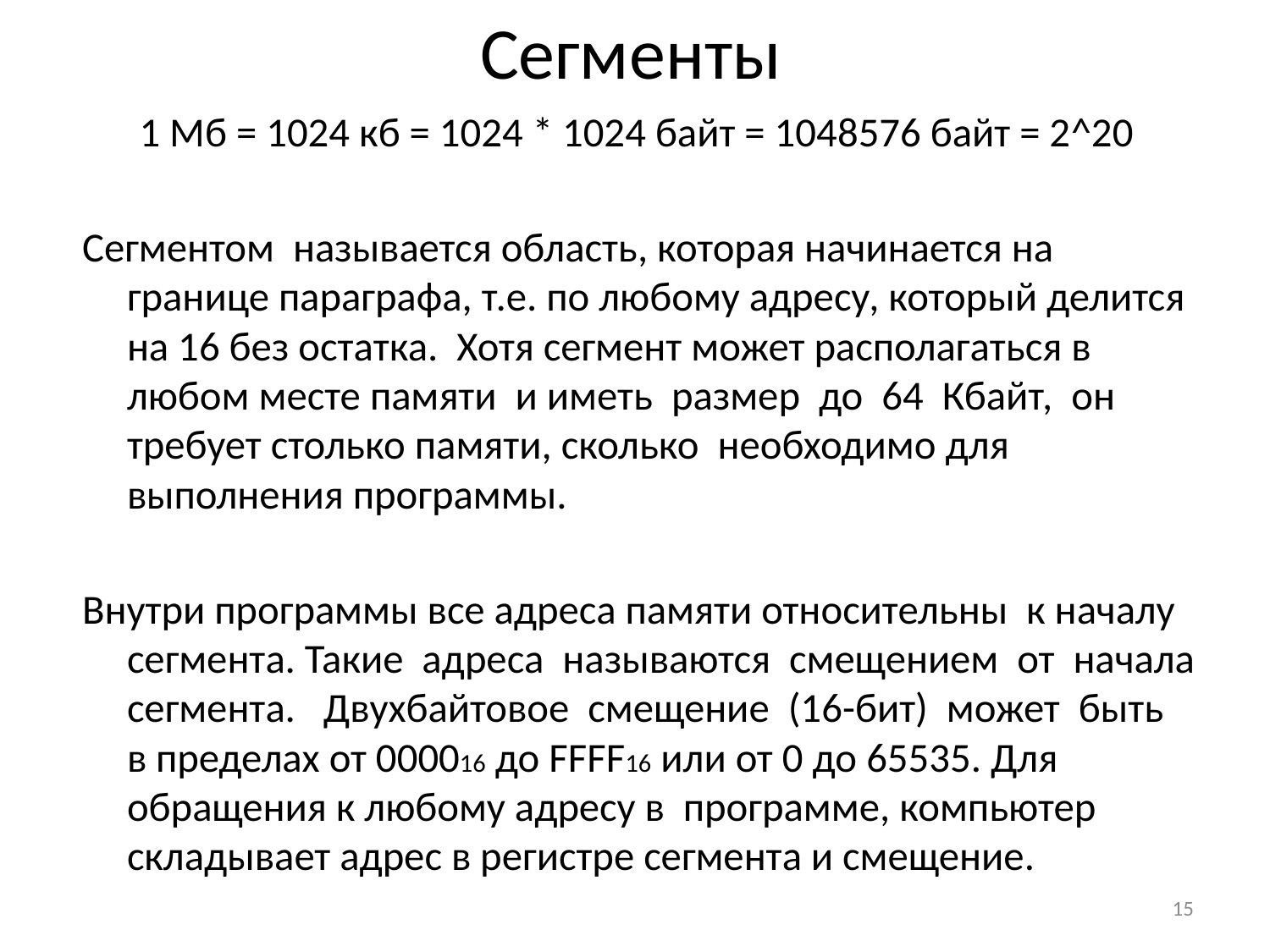

# Сегменты
1 Мб = 1024 кб = 1024 * 1024 байт = 1048576 байт = 2^20

Сегментом  называется область, которая начинается на границе параграфа, т.е. по любому адресу, который делится на 16 без остатка.  Хотя сегмент может располагаться в любом месте памяти  и иметь  размер  до  64  Кбайт,  он  требует столько памяти, сколько  необходимо для выполнения программы.

Внутри программы все адреса памяти относительны  к началу сегмента. Такие  адреса  называются  смещением  от  начала сегмента.   Двухбайтовое  смещение  (16-бит)  может  быть  в пределах от 000016 до FFFF16 или от 0 до 65535. Для обращения к любому адресу в  программе, компьютер складывает адрес в регистре сегмента и смещение.
15